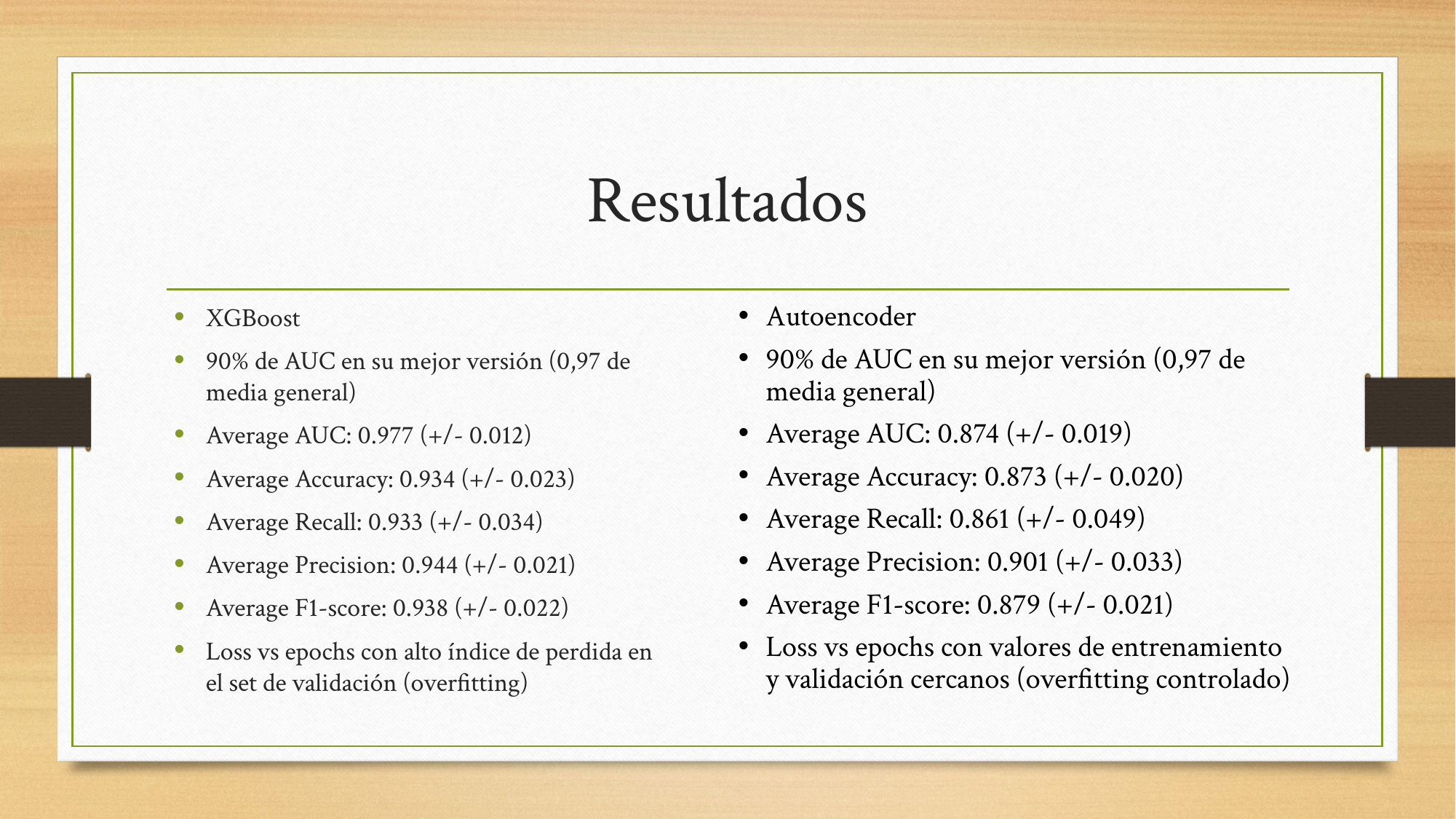

# Resultados
XGBoost
90% de AUC en su mejor versión (0,97 de media general)
Average AUC: 0.977 (+/- 0.012)
Average Accuracy: 0.934 (+/- 0.023)
Average Recall: 0.933 (+/- 0.034)
Average Precision: 0.944 (+/- 0.021)
Average F1-score: 0.938 (+/- 0.022)
Loss vs epochs con alto índice de perdida en el set de validación (overfitting)

Autoencoder
90% de AUC en su mejor versión (0,97 de media general)
Average AUC: 0.874 (+/- 0.019)
Average Accuracy: 0.873 (+/- 0.020)
Average Recall: 0.861 (+/- 0.049)
Average Precision: 0.901 (+/- 0.033)
Average F1-score: 0.879 (+/- 0.021)
Loss vs epochs con valores de entrenamiento y validación cercanos (overfitting controlado)